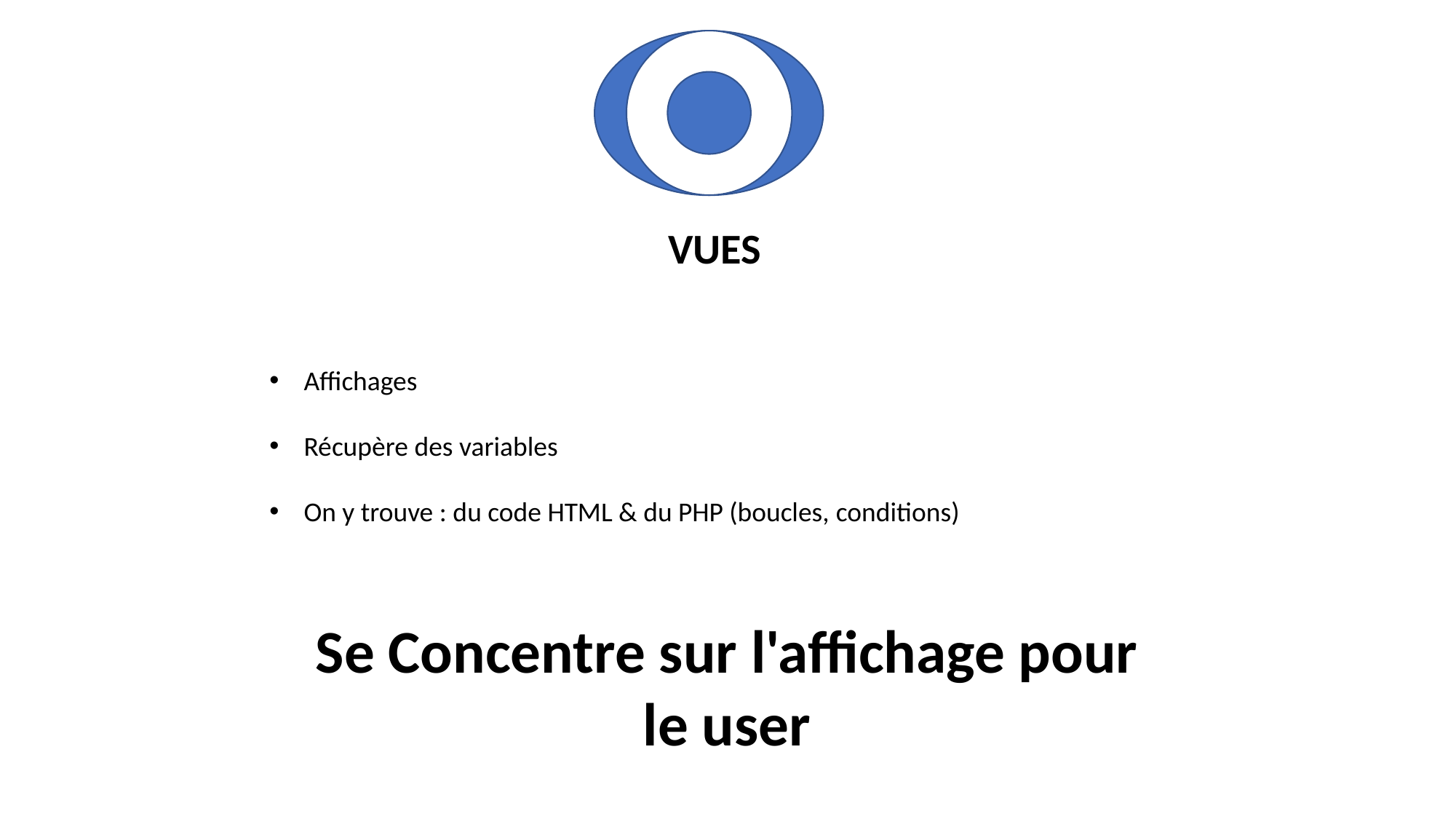

VUES

Affichages

Récupère des variables

On y trouve : du code HTML & du PHP (boucles, conditions)
Se Concentre sur l'affichage pour le user